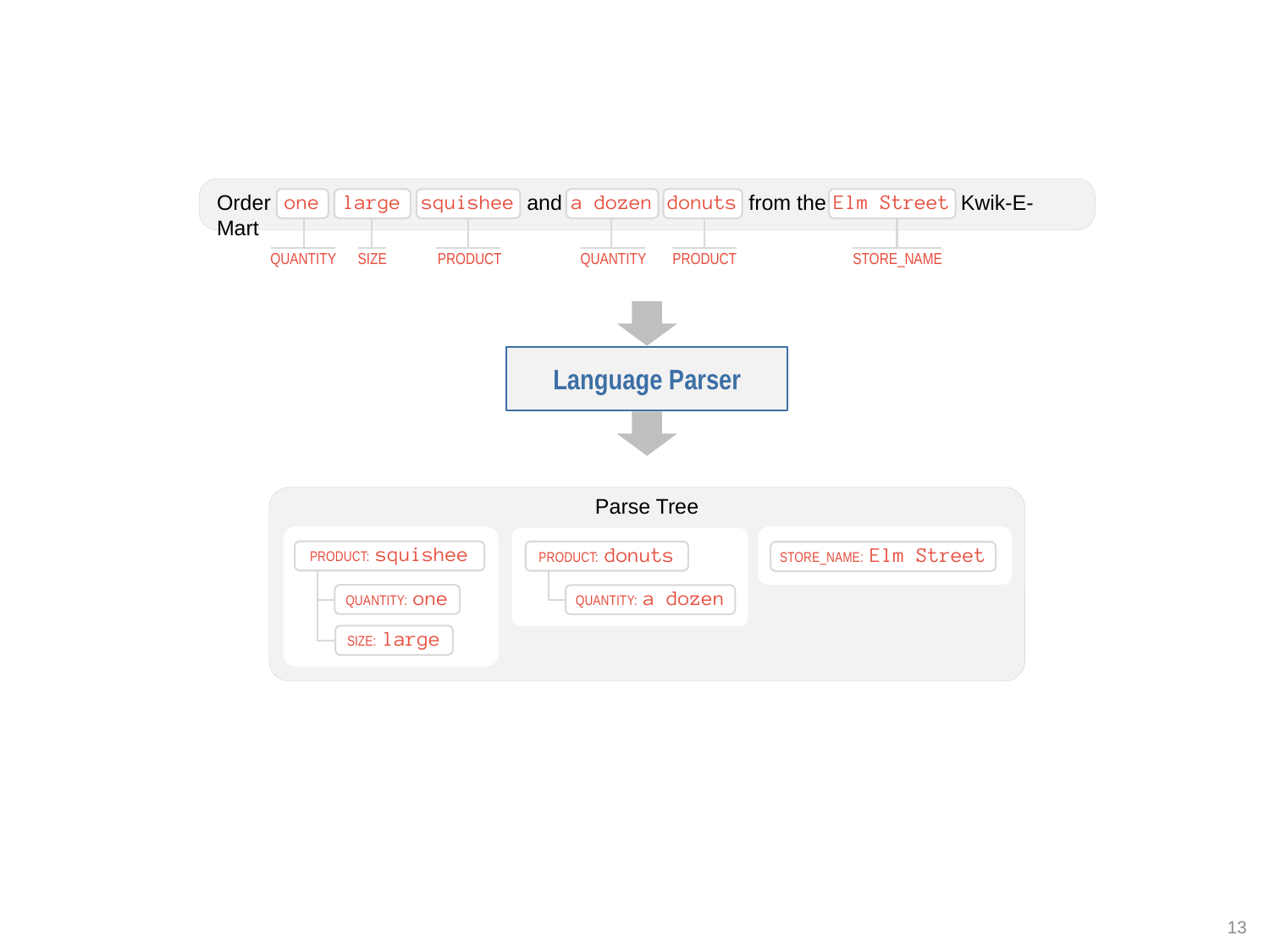

Order  one   large      squishee    and a dozen    donuts   from the  Elm Street    Kwik-E-Mart

one
large
squishee
a dozen
donuts
Elm Street
QUANTITY
SIZE
PRODUCT
QUANTITY
PRODUCT
STORE_NAME

Language Parser

Parse Tree

PRODUCT:  squishee
QUANTITY:  one
SIZE:  large
PRODUCT:  donuts
QUANTITY:  a dozen
STORE_NAME:  Elm Street
13